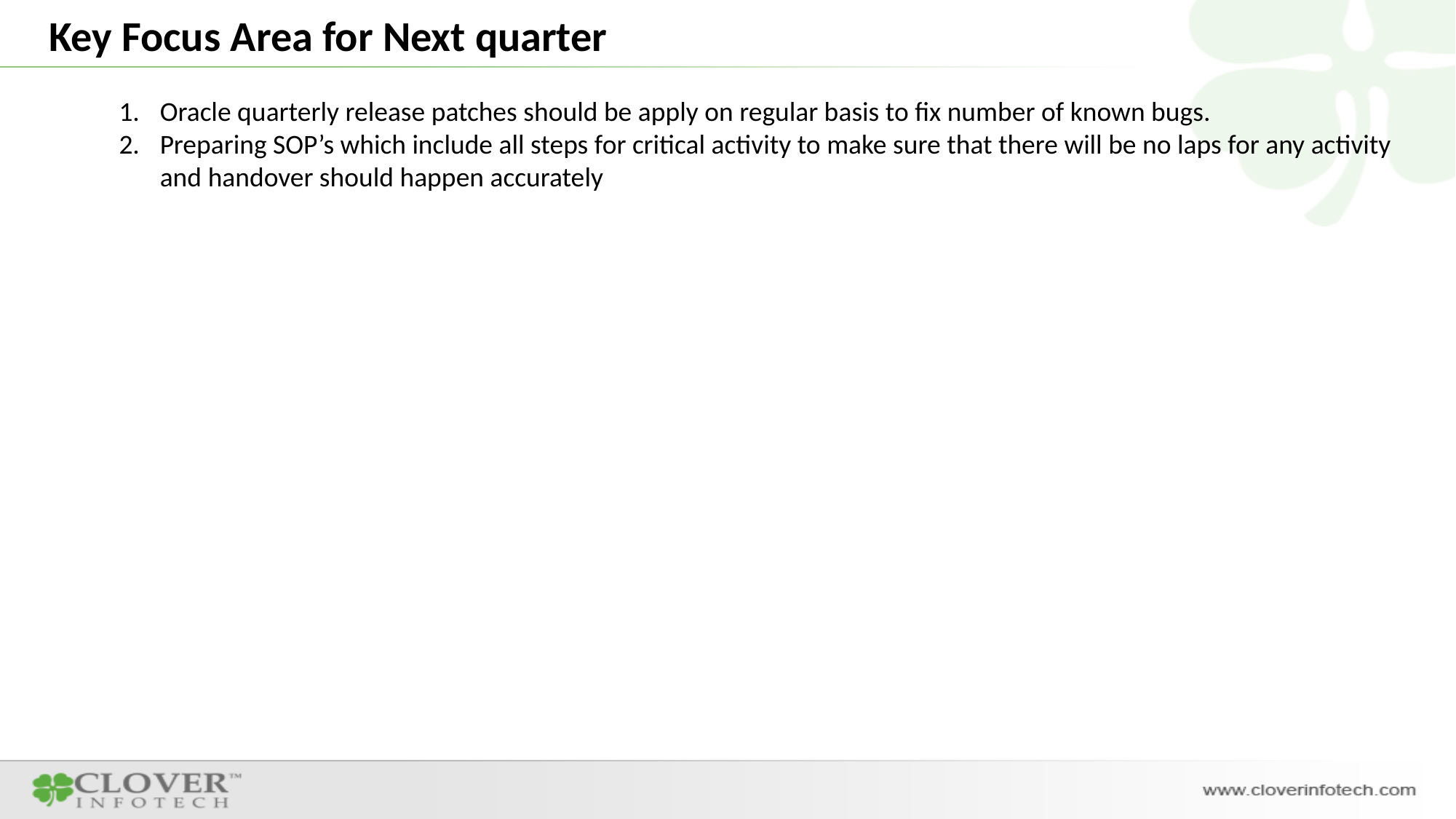

Key Focus Area for Next quarter
Oracle quarterly release patches should be apply on regular basis to fix number of known bugs.
Preparing SOP’s which include all steps for critical activity to make sure that there will be no laps for any activity and handover should happen accurately